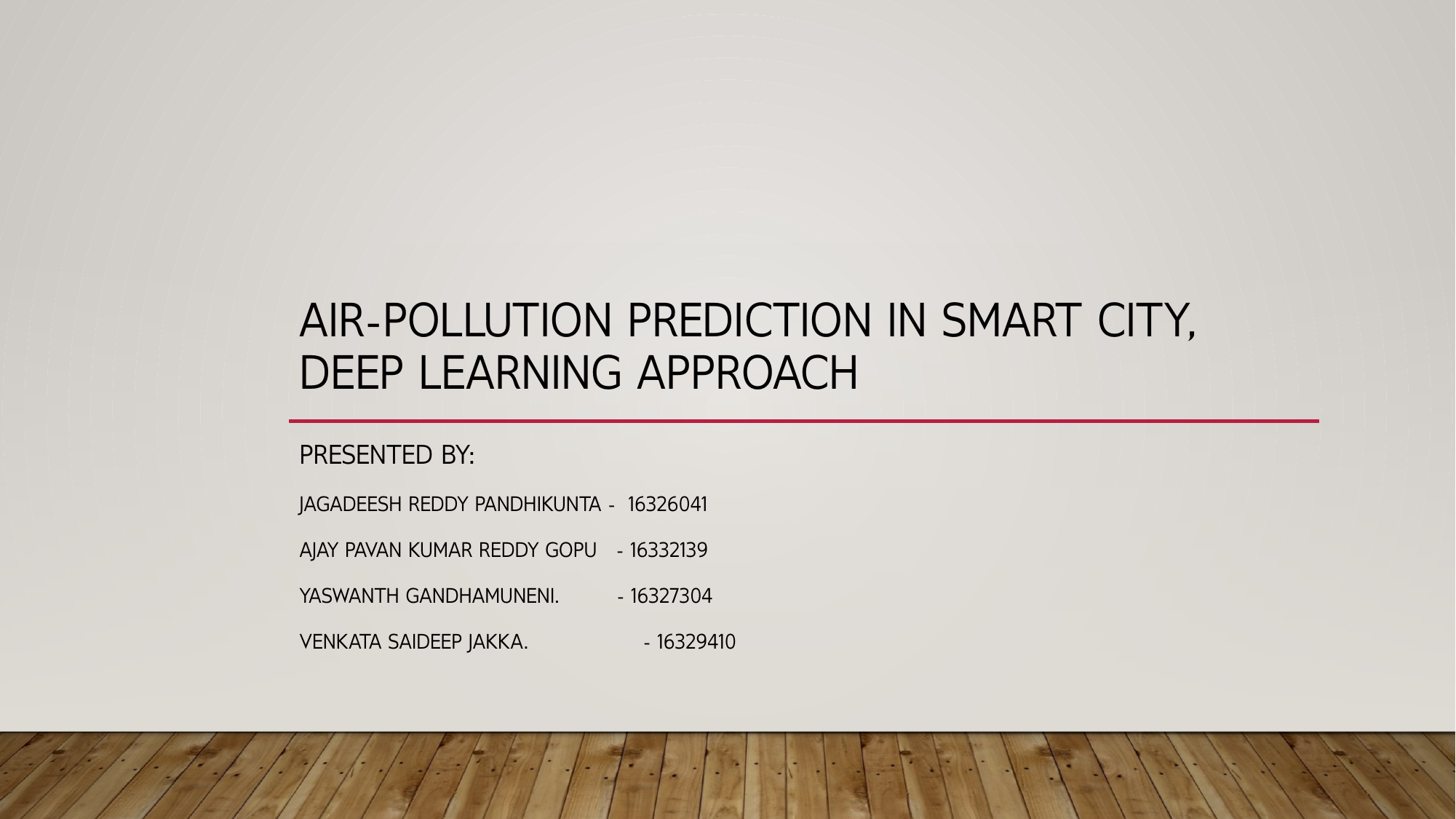

# Air‑pollution prediction in smart city, deep learning approach
PRESENTED BY:
JAGADEESH REDDY PANDHIKUNTA -  16326041
AJAY PAVAN KUMAR REDDY GOPU   - 16332139
YASWANTH GANDHAMUNENI.         - 16327304
VENKATA SAIDEEP JAKKA.                  - 16329410